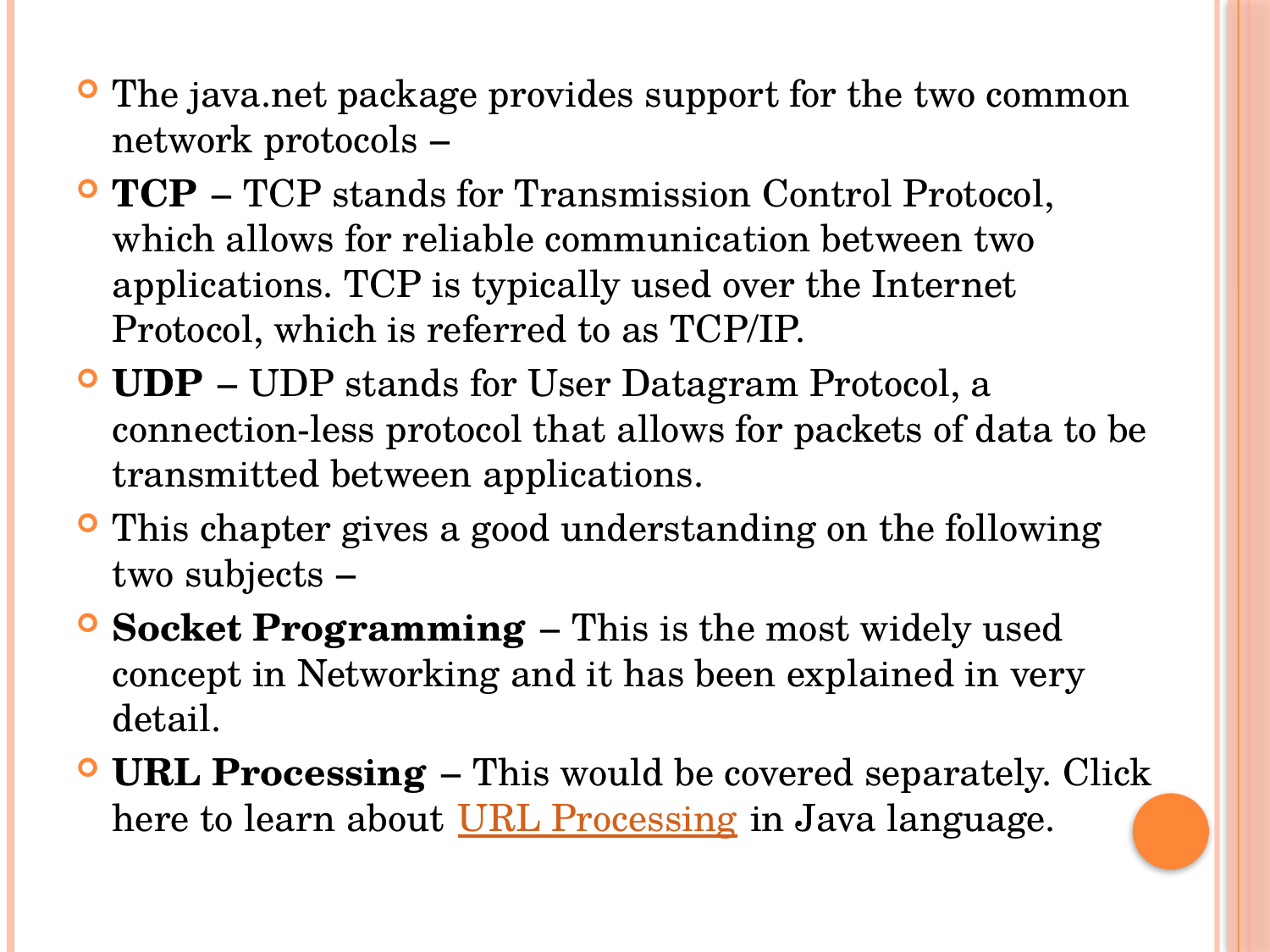

The java.net package provides support for the two common network protocols −
TCP − TCP stands for Transmission Control Protocol, which allows for reliable communication between two applications. TCP is typically used over the Internet Protocol, which is referred to as TCP/IP.
UDP − UDP stands for User Datagram Protocol, a connection-less protocol that allows for packets of data to be transmitted between applications.
This chapter gives a good understanding on the following two subjects −
Socket Programming − This is the most widely used concept in Networking and it has been explained in very detail.
URL Processing − This would be covered separately. Click here to learn about URL Processing in Java language.